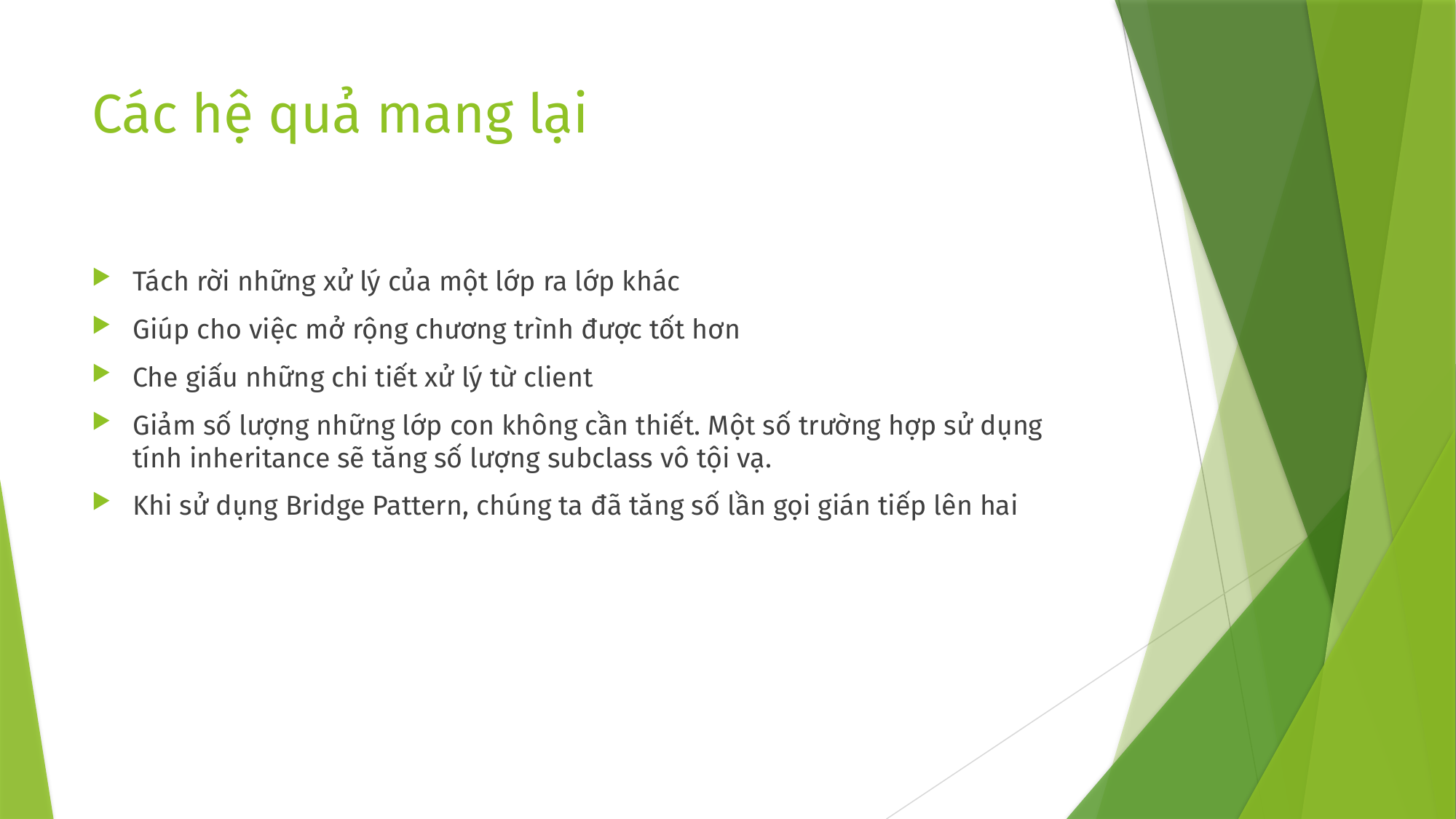

# Các hệ quả mang lại
Tách rời những xử lý của một lớp ra lớp khác
Giúp cho việc mở rộng chương trình được tốt hơn
Che giấu những chi tiết xử lý từ client
Giảm số lượng những lớp con không cần thiết. Một số trường hợp sử dụng tính inheritance sẽ tăng số lượng subclass vô tội vạ.
Khi sử dụng Bridge Pattern, chúng ta đã tăng số lần gọi gián tiếp lên hai